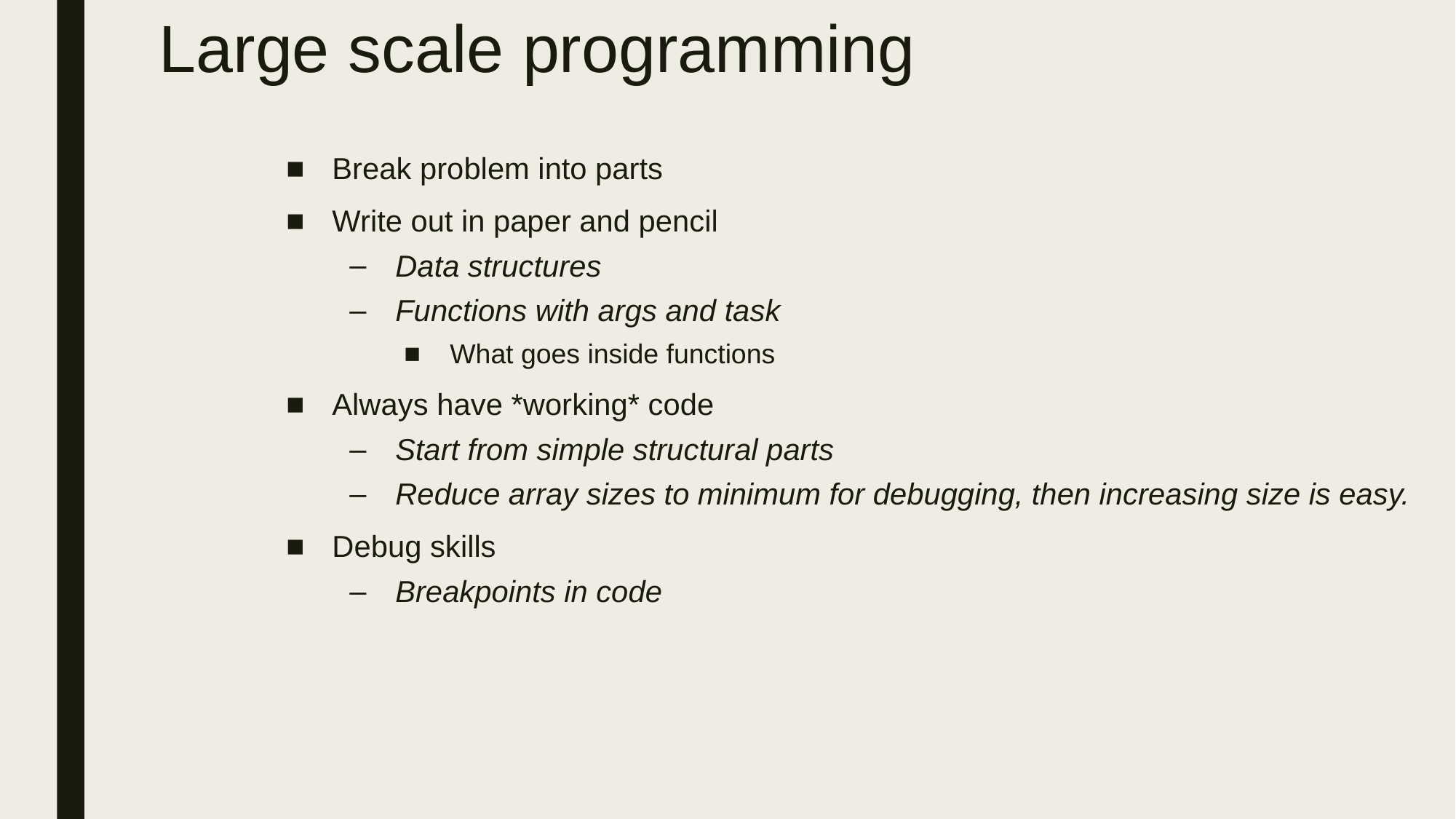

Large scale programming
Break problem into parts
Write out in paper and pencil
Data structures
Functions with args and task
What goes inside functions
Always have *working* code
Start from simple structural parts
Reduce array sizes to minimum for debugging, then increasing size is easy.
Debug skills
Breakpoints in code